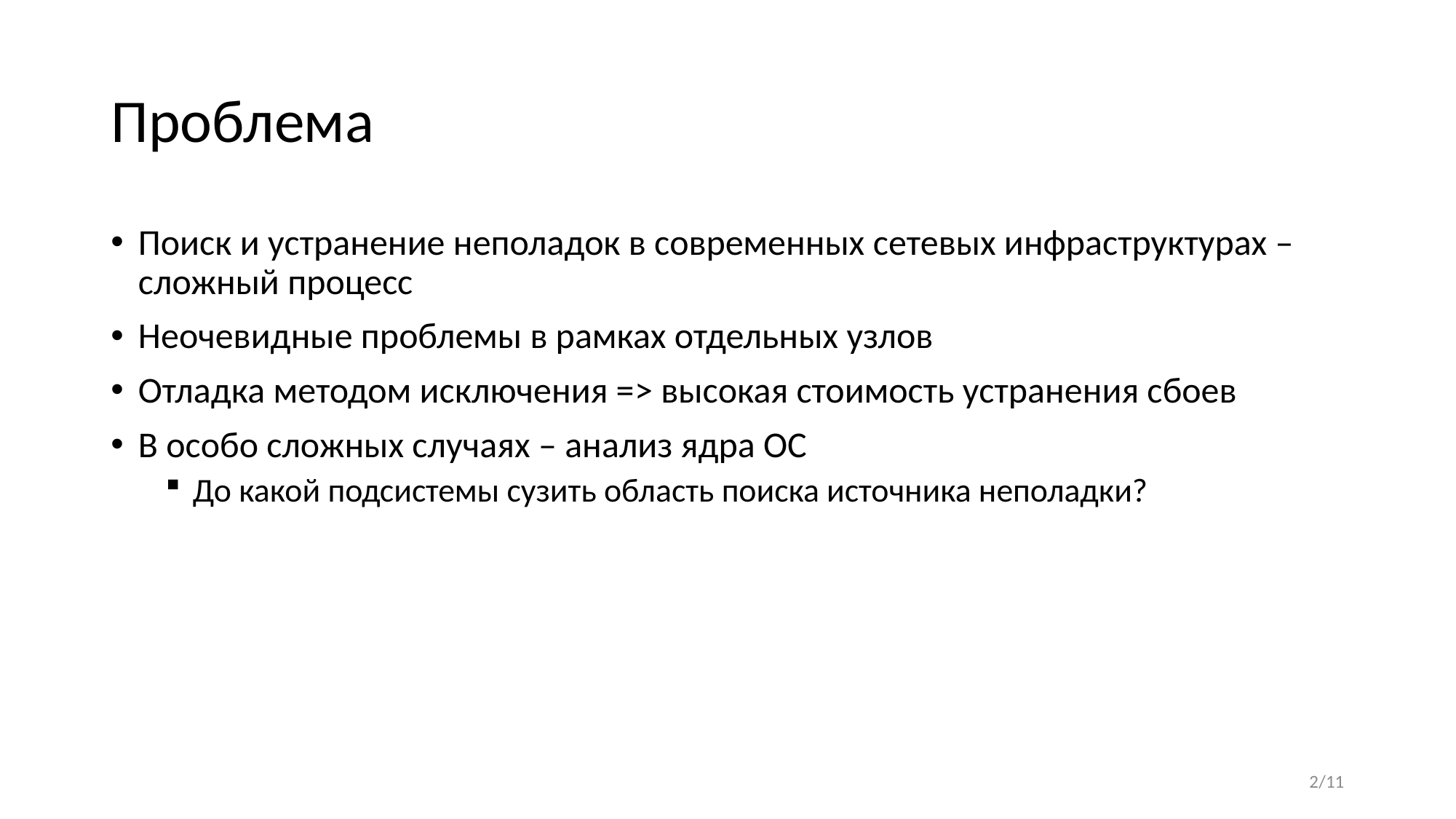

# Проблема
Поиск и устранение неполадок в современных сетевых инфраструктурах – сложный процесс
Неочевидные проблемы в рамках отдельных узлов
Отладка методом исключения => высокая стоимость устранения сбоев
В особо сложных случаях – анализ ядра ОС
До какой подсистемы сузить область поиска источника неполадки?
2/11